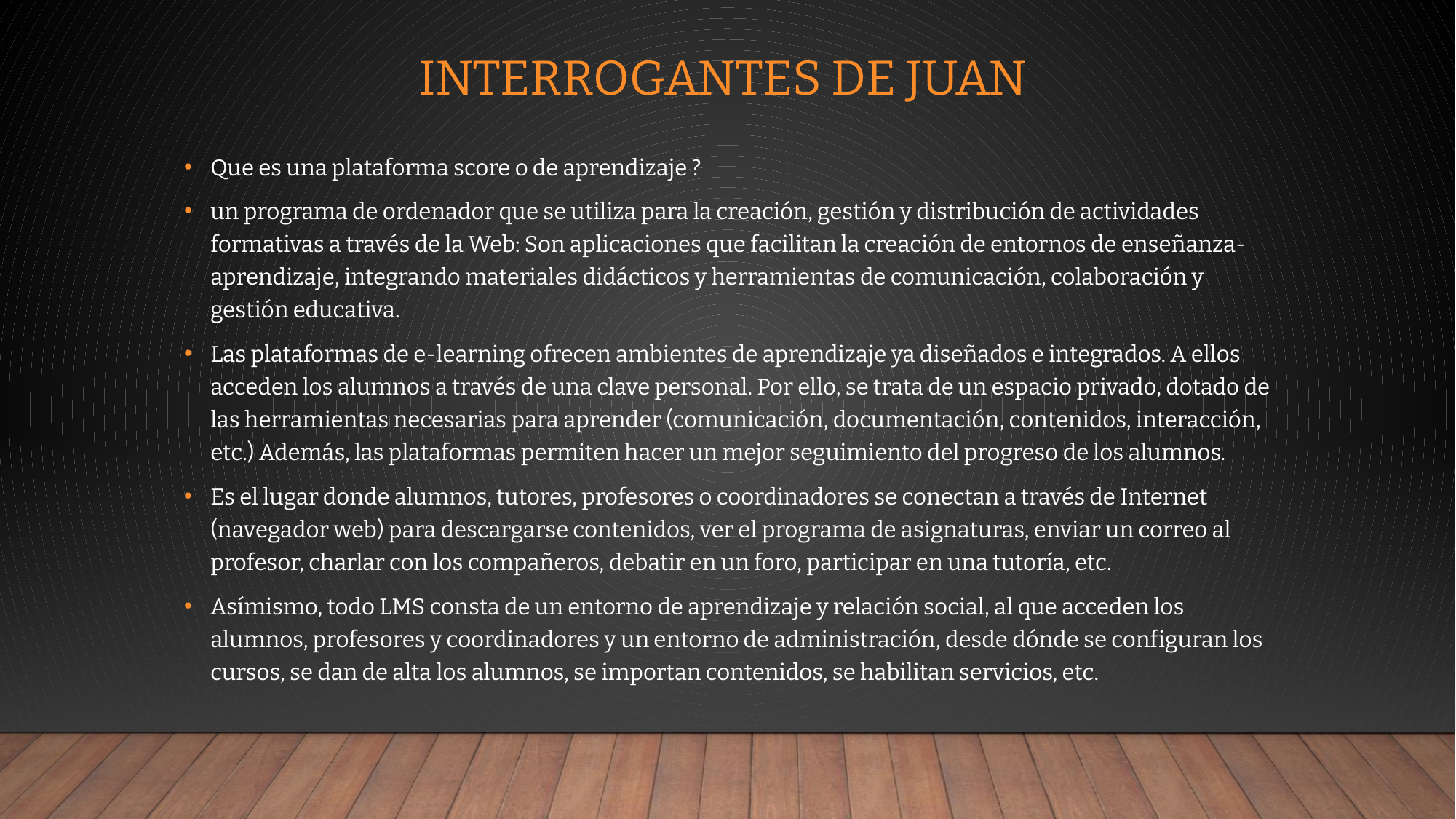

# Interrogantes de Juan
Que es una plataforma score o de aprendizaje ?
un programa de ordenador que se utiliza para la creación, gestión y distribución de actividades formativas a través de la Web: Son aplicaciones que facilitan la creación de entornos de enseñanza-aprendizaje, integrando materiales didácticos y herramientas de comunicación, colaboración y gestión educativa.
Las plataformas de e-learning ofrecen ambientes de aprendizaje ya diseñados e integrados. A ellos acceden los alumnos a través de una clave personal. Por ello, se trata de un espacio privado, dotado de las herramientas necesarias para aprender (comunicación, documentación, contenidos, interacción, etc.) Además, las plataformas permiten hacer un mejor seguimiento del progreso de los alumnos.
Es el lugar donde alumnos, tutores, profesores o coordinadores se conectan a través de Internet (navegador web) para descargarse contenidos, ver el programa de asignaturas, enviar un correo al profesor, charlar con los compañeros, debatir en un foro, participar en una tutoría, etc.
Asímismo, todo LMS consta de un entorno de aprendizaje y relación social, al que acceden los alumnos, profesores y coordinadores y un entorno de administración, desde dónde se configuran los cursos, se dan de alta los alumnos, se importan contenidos, se habilitan servicios, etc.